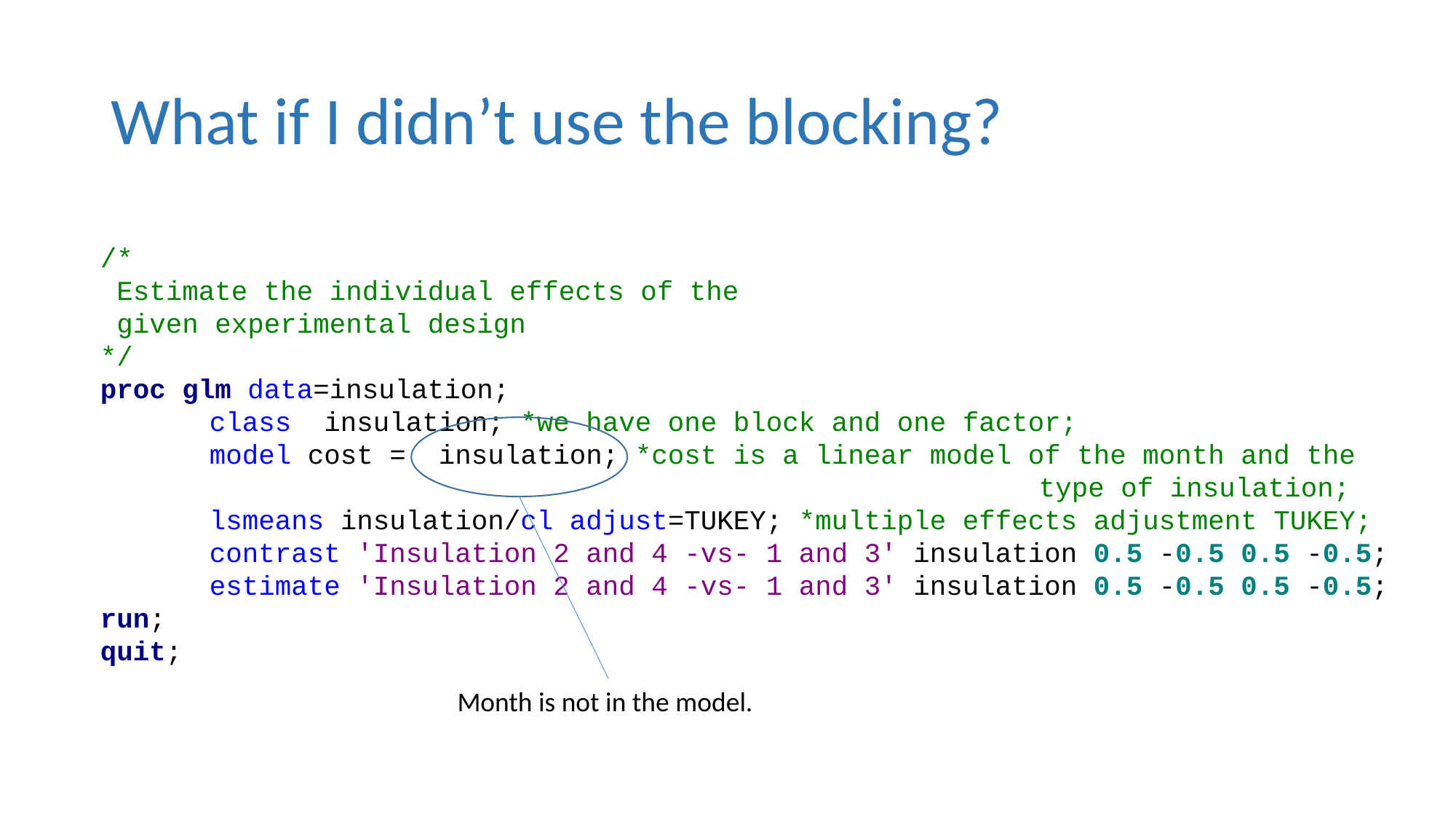

# What if I didn’t use the blocking?

/*
 Estimate the individual effects of the
 given experimental design
*/
proc glm data=insulation;
	class  insulation; *we have one block and one factor;
	model cost =  insulation; *cost is a linear model of the month and the
								    type of insulation;
	lsmeans insulation/cl adjust=TUKEY; *multiple effects adjustment TUKEY;
	contrast 'Insulation 2 and 4 -vs- 1 and 3' insulation 0.5 -0.5 0.5 -0.5;
	estimate 'Insulation 2 and 4 -vs- 1 and 3' insulation 0.5 -0.5 0.5 -0.5;
run;
quit;

Month is not in the model.